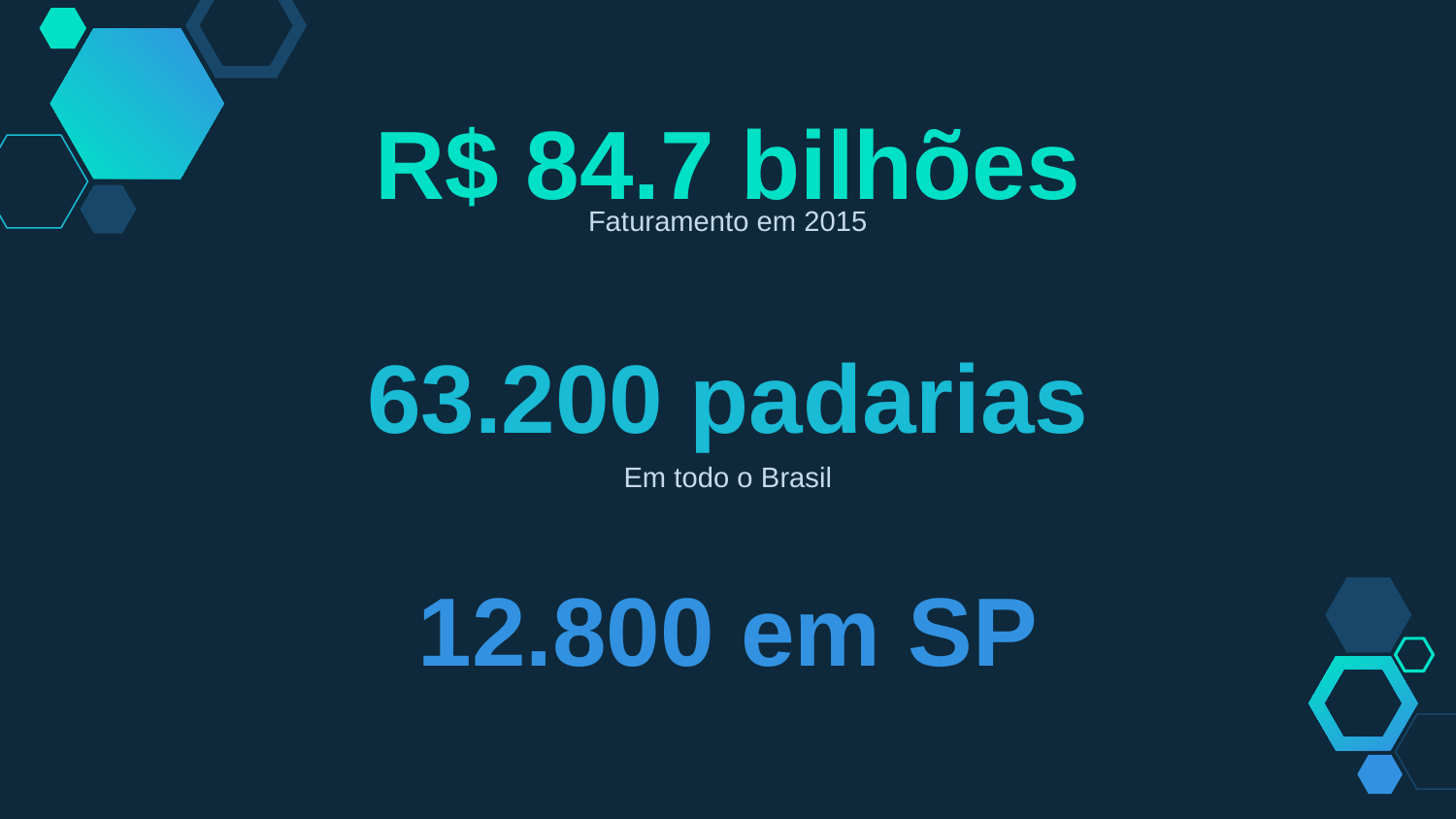

R$ 84.7 bilhões
Faturamento em 2015
63.200 padarias
Em todo o Brasil
12.800 em SP